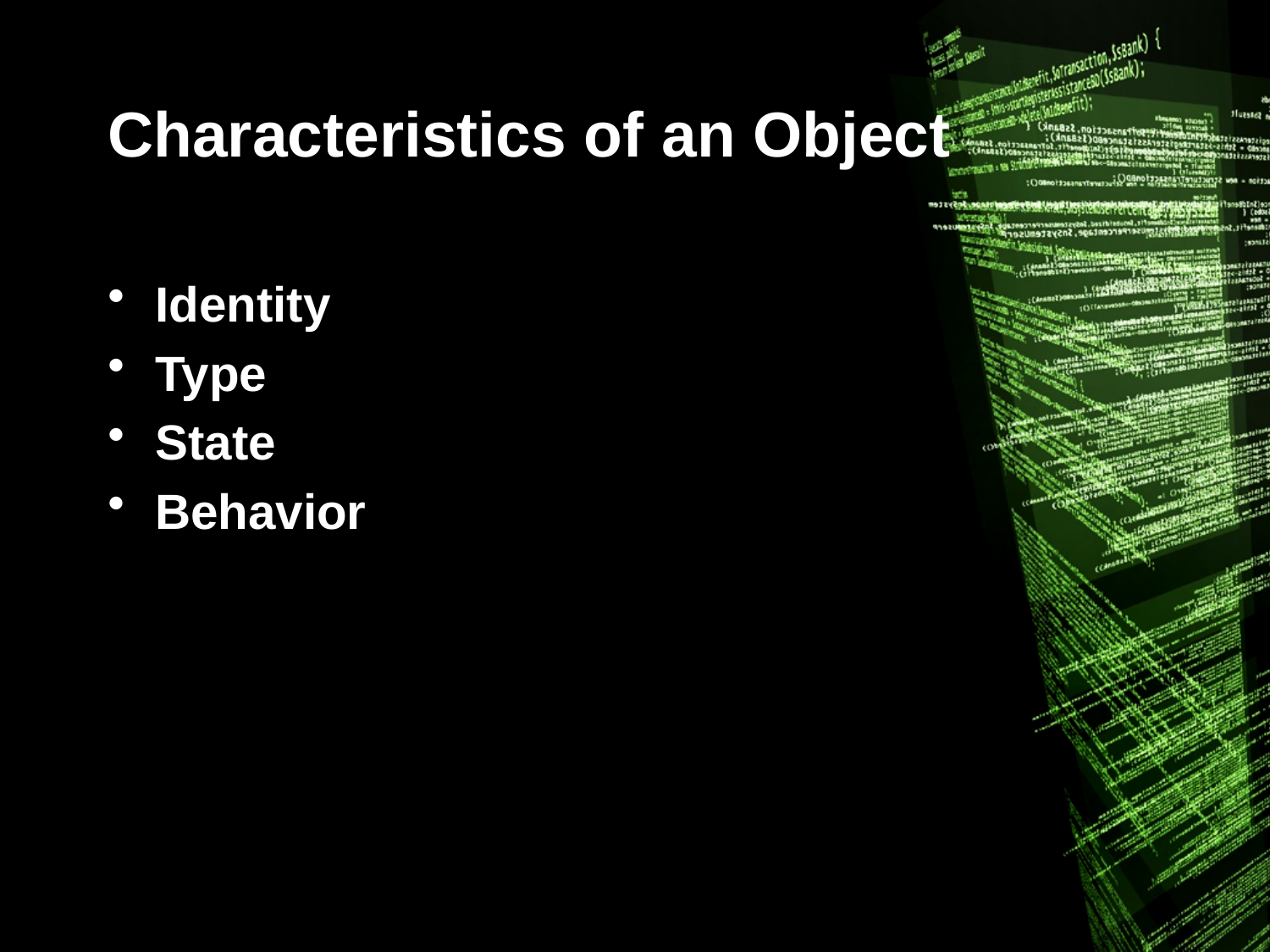

# Characteristics of an Object
Identity
Type
State
Behavior